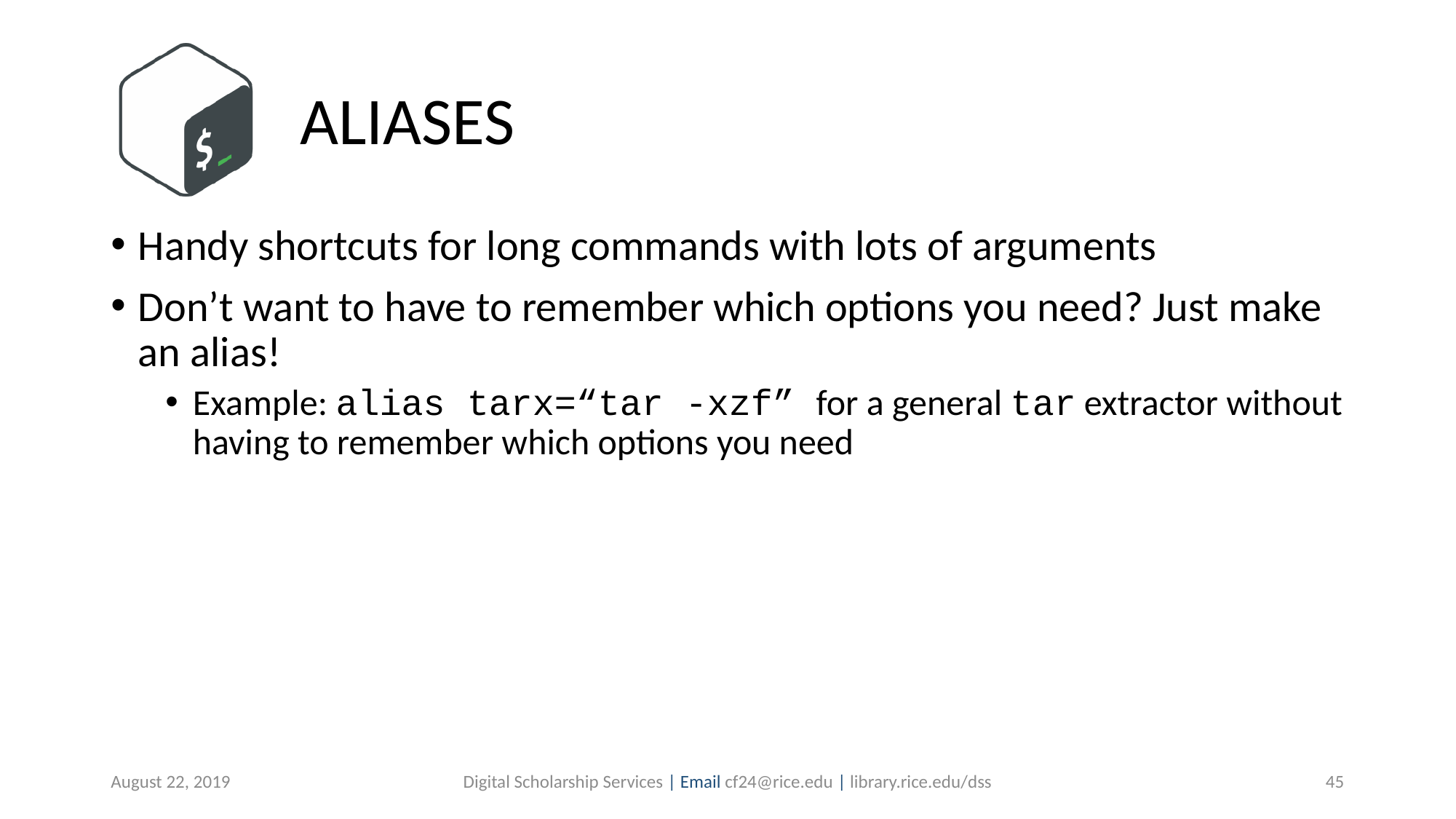

# ALIASES
Handy shortcuts for long commands with lots of arguments
Don’t want to have to remember which options you need? Just make an alias!
Example: alias tarx=“tar -xzf” for a general tar extractor without having to remember which options you need

August 22, 2019
Digital Scholarship Services | Email cf24@rice.edu | library.rice.edu/dss
45